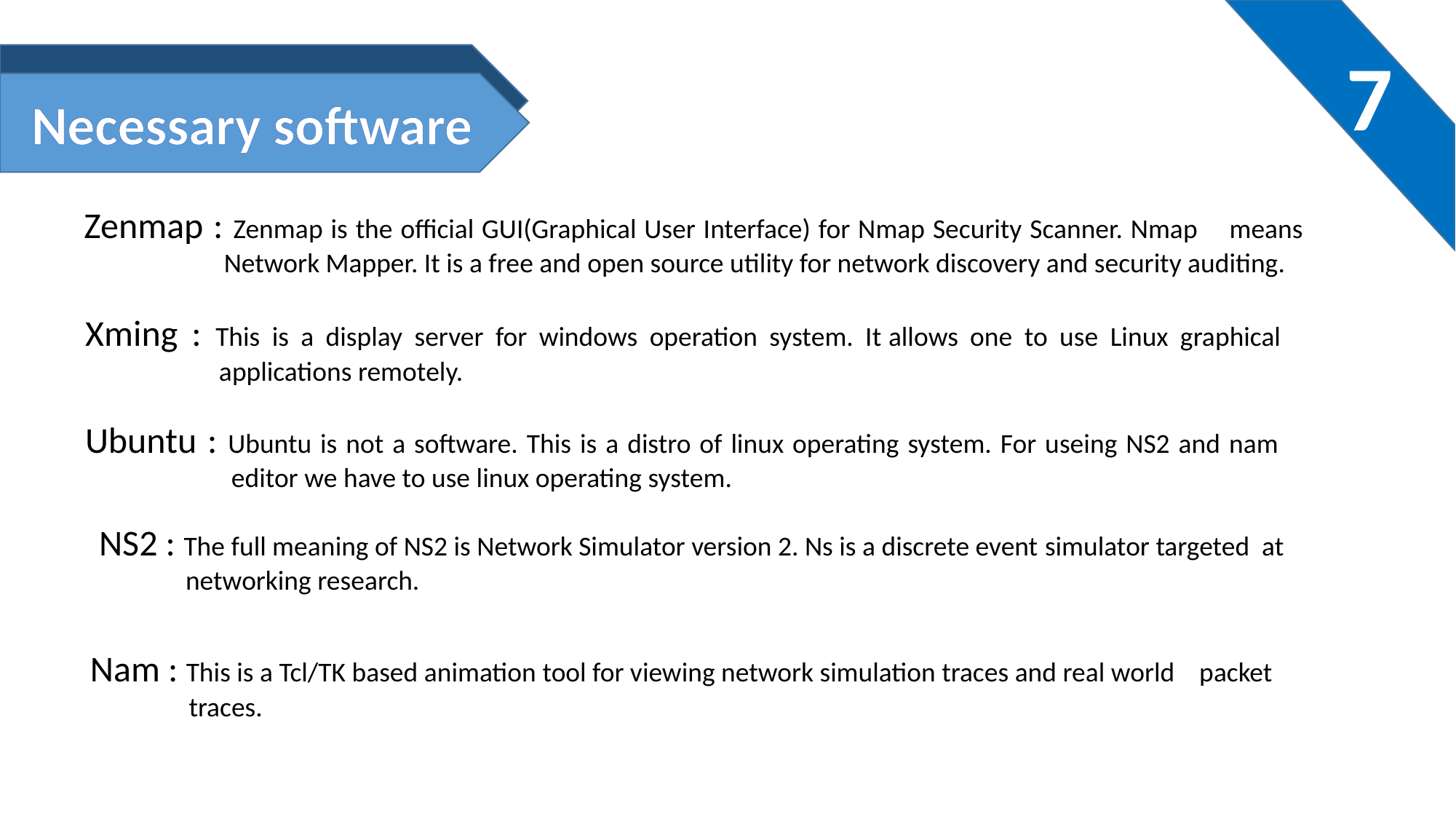

7

Necessary software
Zenmap : Zenmap is the official GUI(Graphical User Interface) for Nmap Security Scanner. Nmap    means 		     Network Mapper. It is a free and open source utility for network discovery and security auditing.
Xming : This is a display server for windows operation system. It allows one to use Linux graphical 	    applications remotely.
Ubuntu : Ubuntu is not a software. This is a distro of linux operating system. For useing NS2 and nam 	      editor we have to use linux operating system.
NS2 : The full meaning of NS2 is Network Simulator version 2. Ns is a discrete event simulator targeted  at
              networking research.
Nam : This is a Tcl/TK based animation tool for viewing network simulation traces and real world    packet
                traces.